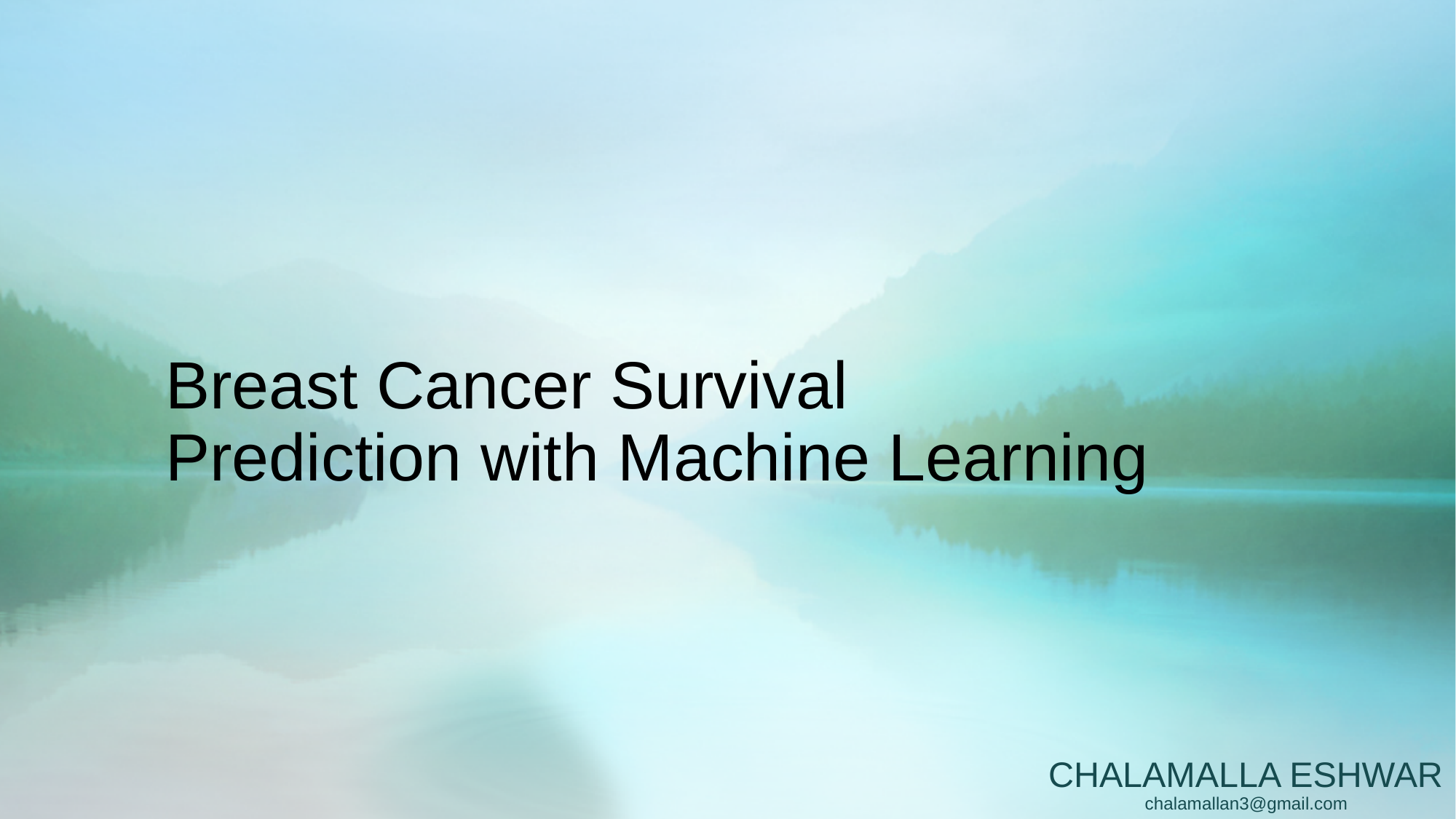

# Breast Cancer Survival Prediction with Machine Learning
CHALAMALLA ESHWAR
chalamallan3@gmail.com